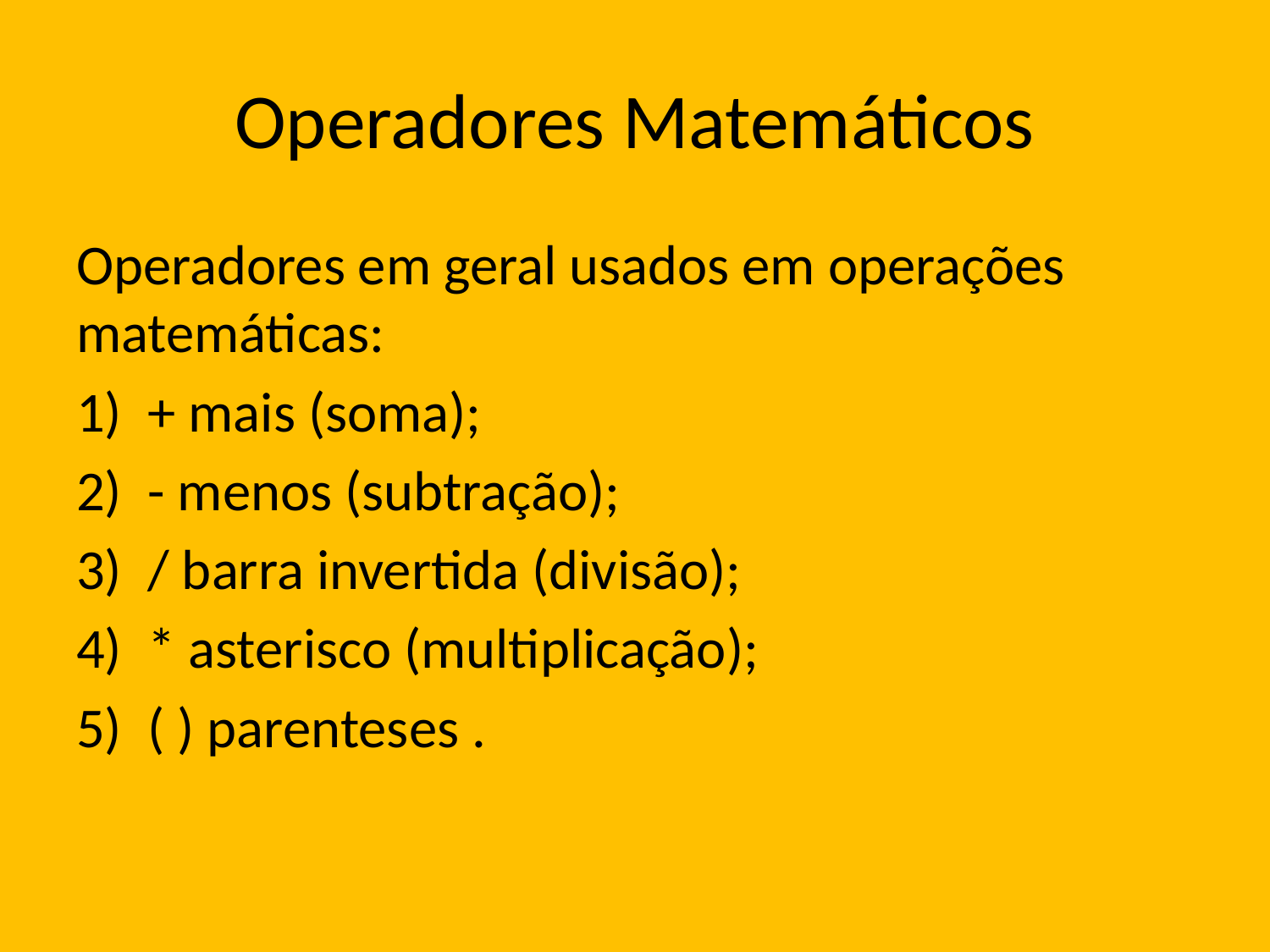

# Operadores Matemáticos
Operadores em geral usados em operações matemáticas:
+ mais (soma);
- menos (subtração);
/ barra invertida (divisão);
* asterisco (multiplicação);
( ) parenteses .